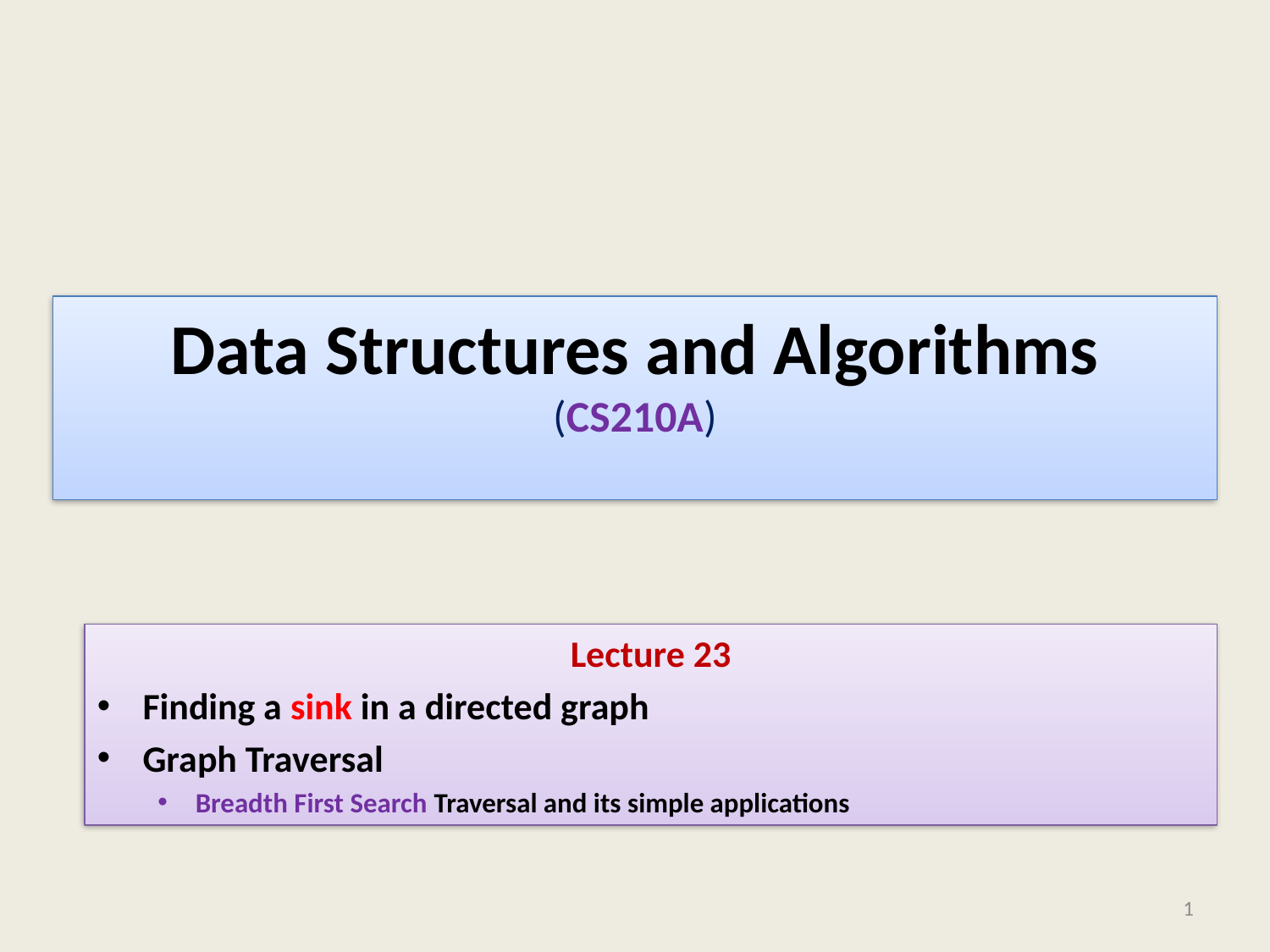

# Data Structures and Algorithms (CS210A)
Lecture 23
Finding a sink in a directed graph
Graph Traversal
Breadth First Search Traversal and its simple applications
1